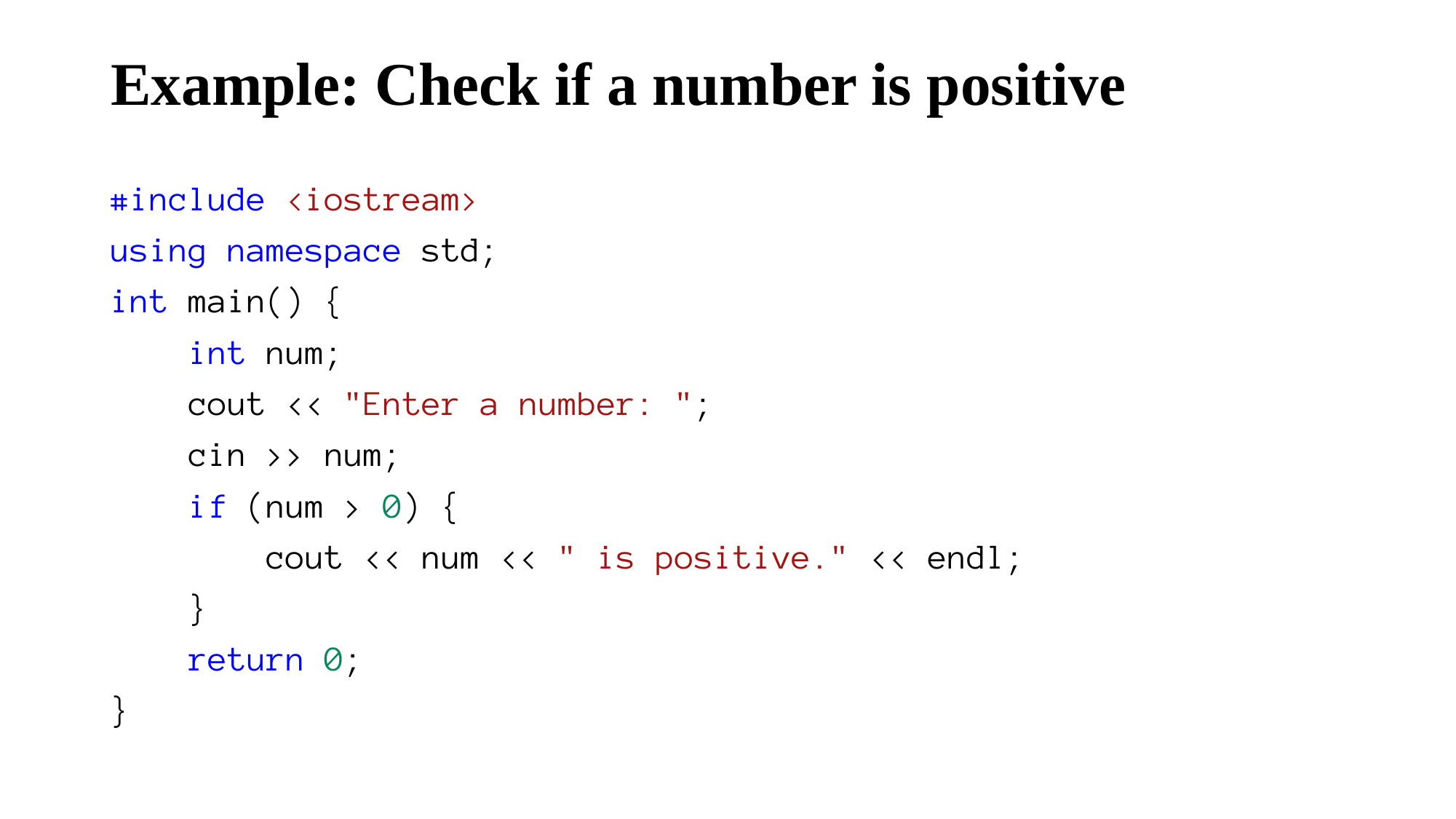

# Example: Check if a number is positive
#include <iostream>
using namespace std;
int main() {
    int num;
    cout << "Enter a number: ";
    cin >> num;
    if (num > 0) {
        cout << num << " is positive." << endl;
    }
    return 0;
}